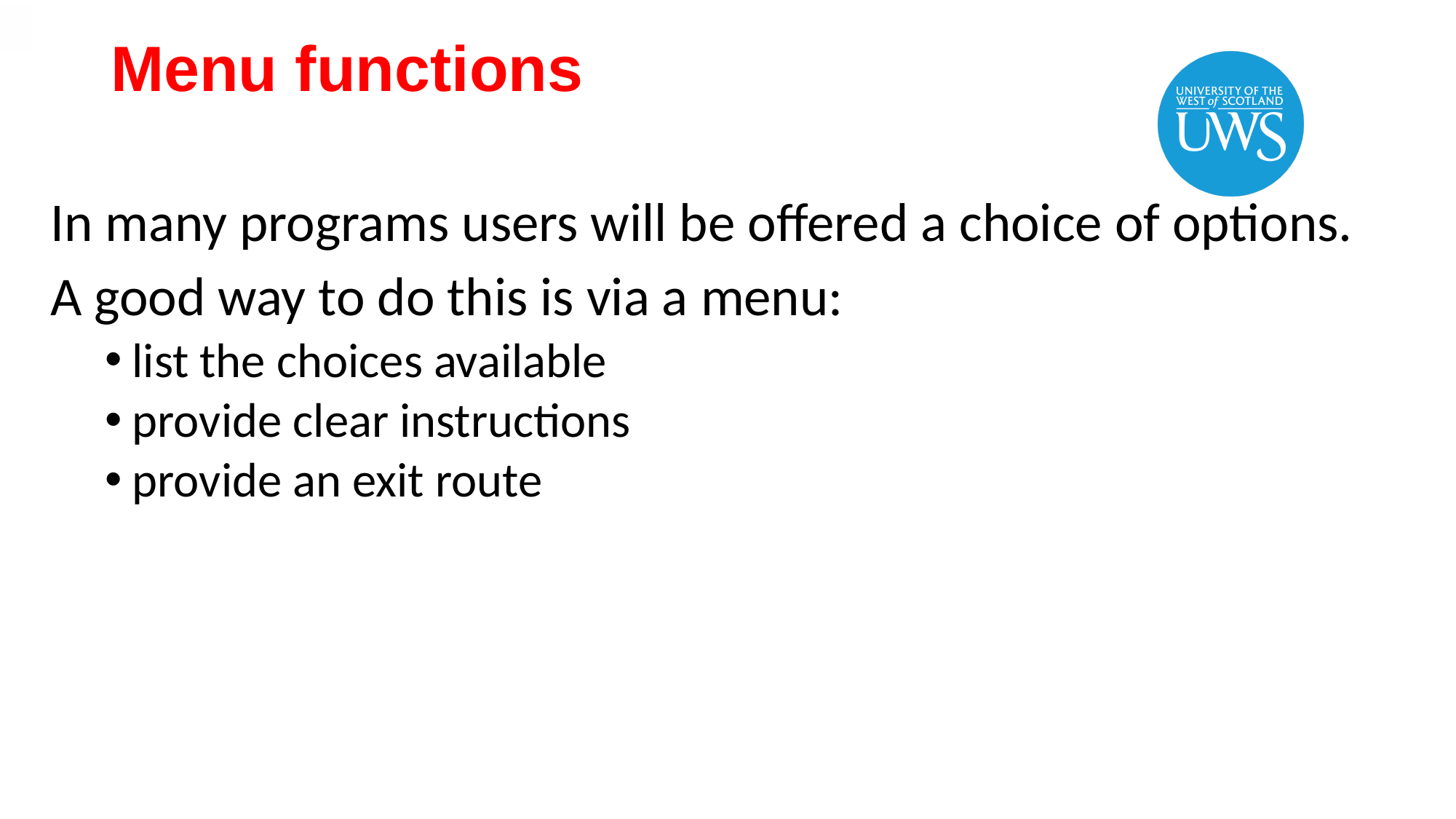

# Menu functions
In many programs users will be offered a choice of options.
A good way to do this is via a menu:
list the choices available
provide clear instructions
provide an exit route